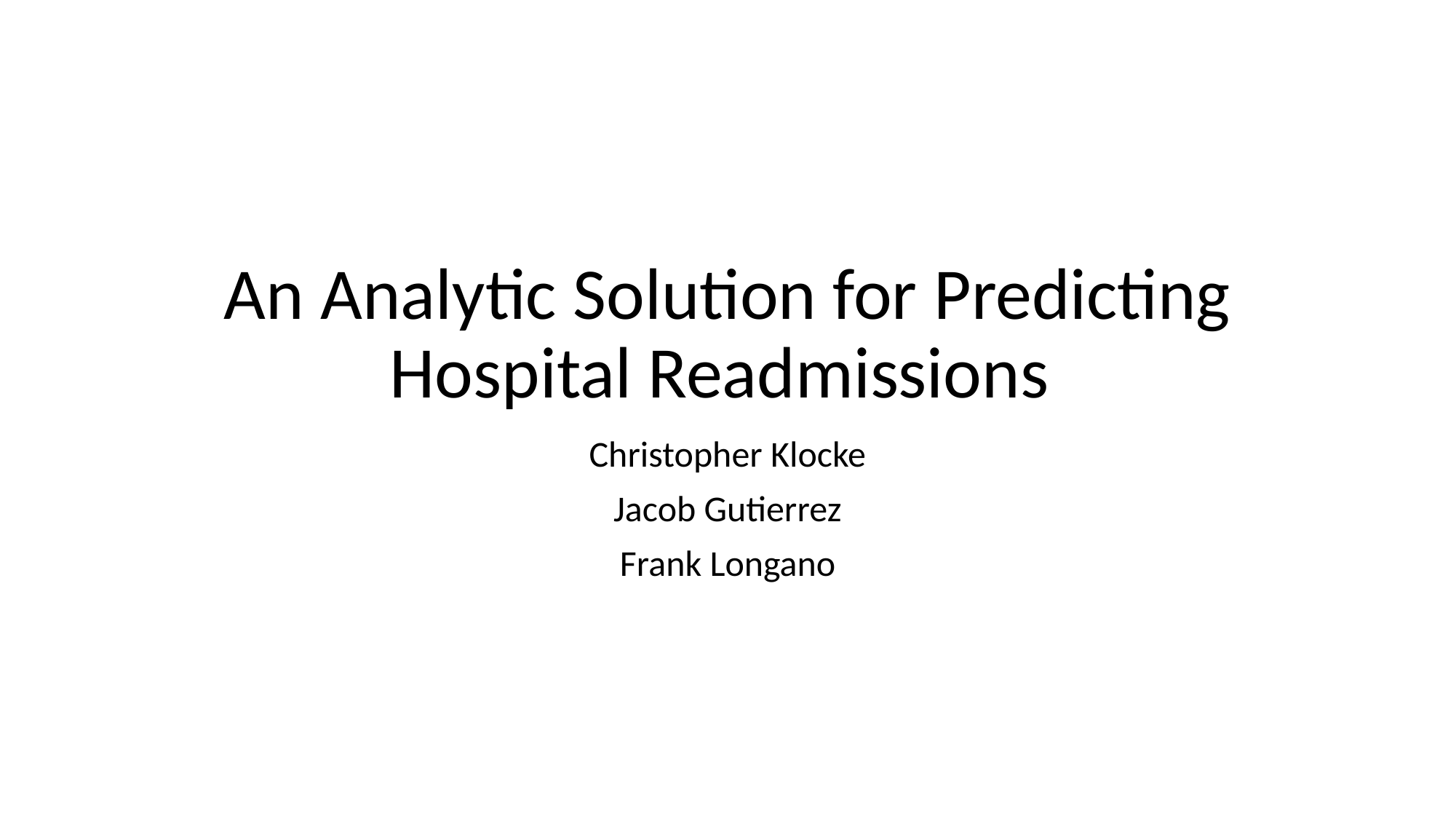

# An Analytic Solution for Predicting Hospital Readmissions
Christopher Klocke
Jacob Gutierrez
Frank Longano